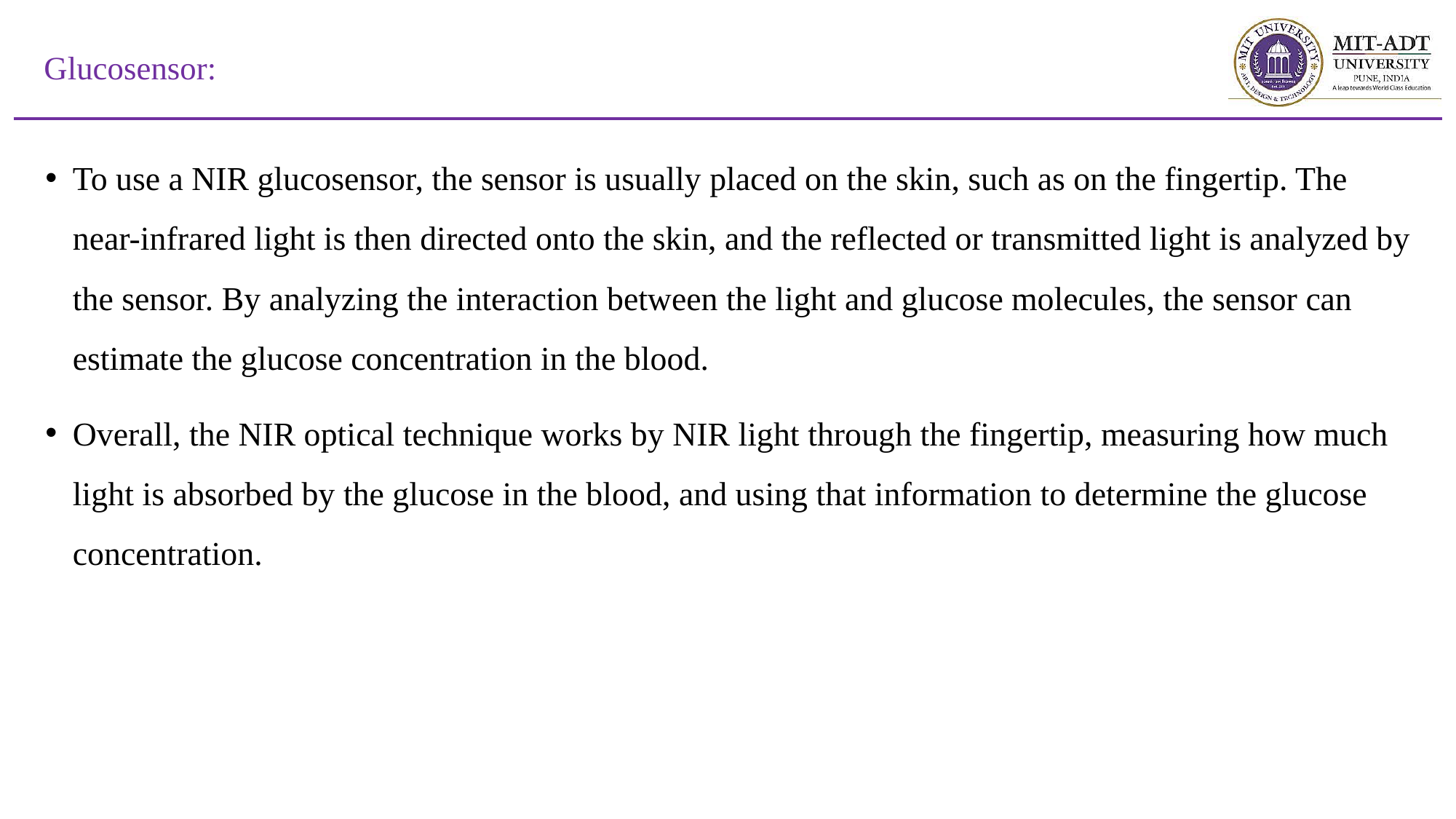

# Glucosensor:
To use a NIR glucosensor, the sensor is usually placed on the skin, such as on the fingertip. The near-infrared light is then directed onto the skin, and the reflected or transmitted light is analyzed by the sensor. By analyzing the interaction between the light and glucose molecules, the sensor can estimate the glucose concentration in the blood.
Overall, the NIR optical technique works by NIR light through the fingertip, measuring how much light is absorbed by the glucose in the blood, and using that information to determine the glucose concentration.